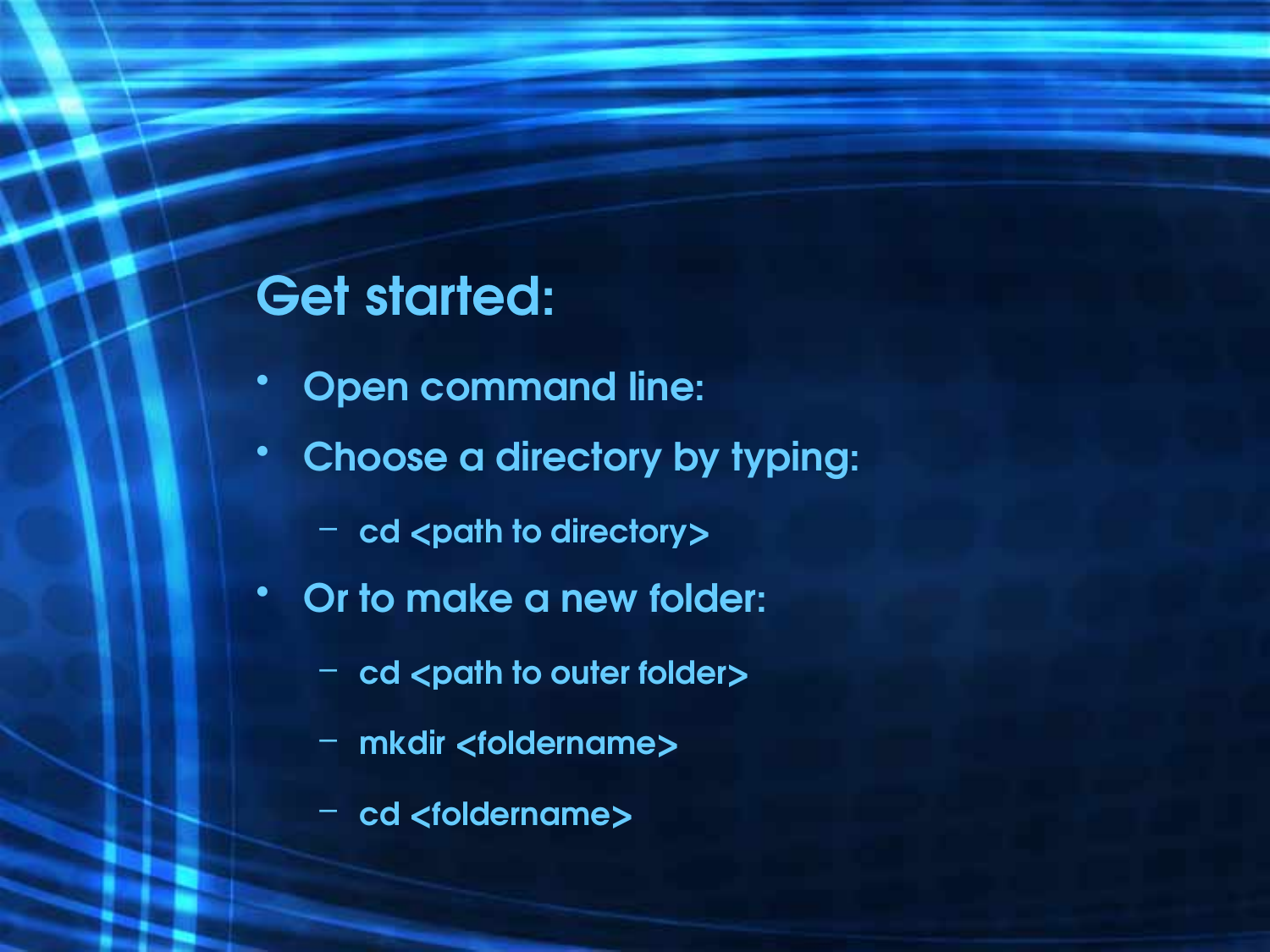

# Get started:
Open command line:
Choose a directory by typing:
cd <path to directory>
Or to make a new folder:
cd <path to outer folder>
mkdir <foldername>
cd <foldername>